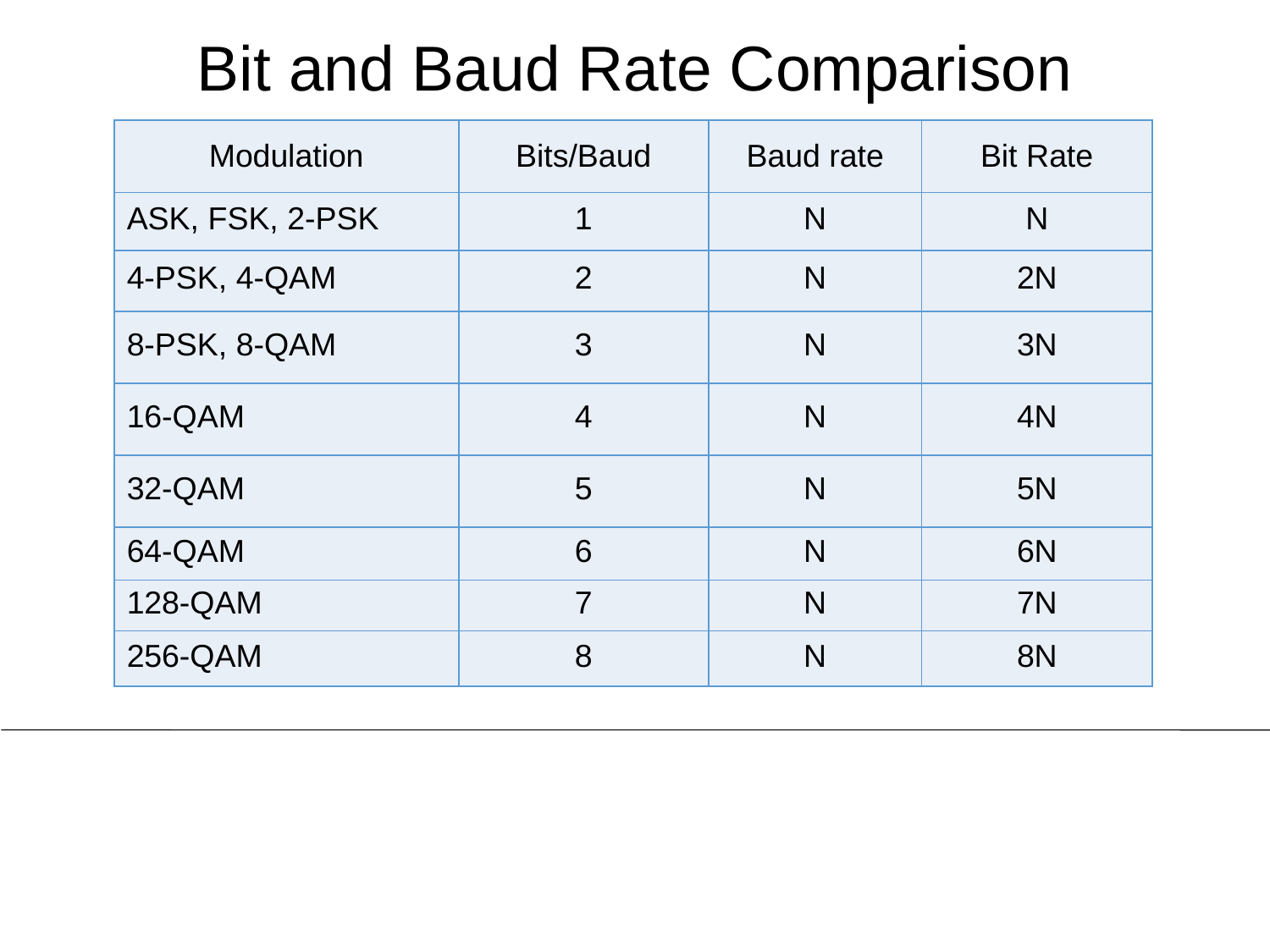

# Bit and Baud Rate Comparison
| Modulation | Bits/Baud | Baud rate | Bit Rate |
| --- | --- | --- | --- |
| ASK, FSK, 2-PSK | 1 | N | N |
| 4-PSK, 4-QAM | 2 | N | 2N |
| 8-PSK, 8-QAM | 3 | N | 3N |
| 16-QAM | 4 | N | 4N |
| 32-QAM | 5 | N | 5N |
| 64-QAM | 6 | N | 6N |
| 128-QAM | 7 | N | 7N |
| 256-QAM | 8 | N | 8N |